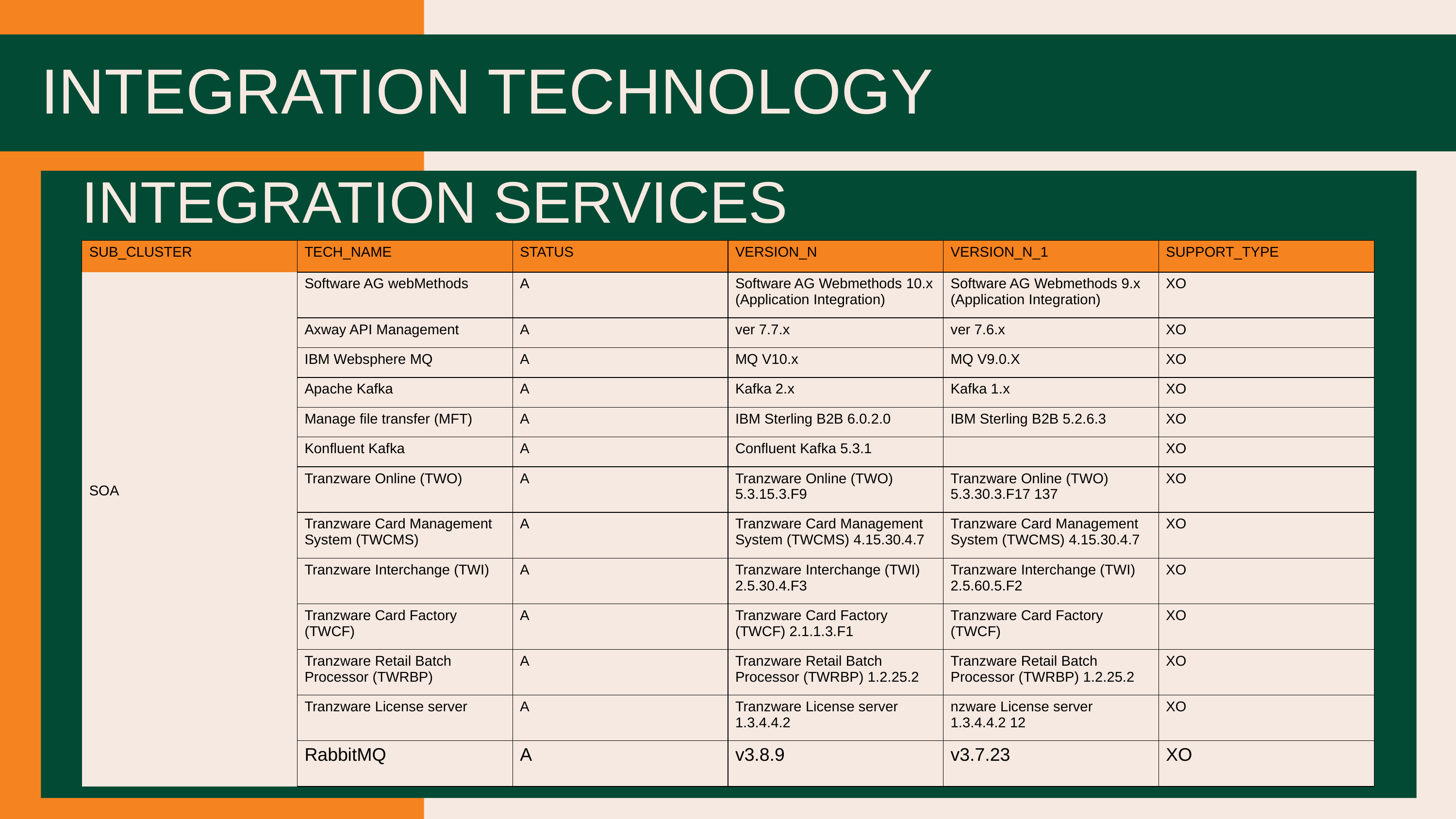

INTEGRATION TECHNOLOGY

INTEGRATION SERVICES
| SUB\_CLUSTER | TECH\_NAME | STATUS | VERSION\_N | VERSION\_N\_1 | SUPPORT\_TYPE |
| --- | --- | --- | --- | --- | --- |
| SOA | Software AG webMethods | A | Software AG Webmethods 10.x (Application Integration) | Software AG Webmethods 9.x (Application Integration) | XO |
|  | Axway API Management | A | ver 7.7.x | ver 7.6.x | XO |
|  | IBM Websphere MQ | A | MQ V10.x | MQ V9.0.X | XO |
|  | Apache Kafka | A | Kafka 2.x | Kafka 1.x | XO |
|  | Manage file transfer (MFT) | A | IBM Sterling B2B 6.0.2.0 | IBM Sterling B2B 5.2.6.3 | XO |
|  | Konfluent Kafka | A | Confluent Kafka 5.3.1 |  | XO |
| SOA | Tranzware Online (TWO) | A | Tranzware Online (TWO) 5.3.15.3.F9 | Tranzware Online (TWO) 5.3.30.3.F17 137 | XO |
|  | Tranzware Card Management System (TWCMS) | A | Tranzware Card Management System (TWCMS) 4.15.30.4.7 | Tranzware Card Management System (TWCMS) 4.15.30.4.7 | XO |
|  | Tranzware Interchange (TWI) | A | Tranzware Interchange (TWI) 2.5.30.4.F3 | Tranzware Interchange (TWI) 2.5.60.5.F2 | XO |
|  | Tranzware Card Factory (TWCF) | A | Tranzware Card Factory (TWCF) 2.1.1.3.F1 | Tranzware Card Factory (TWCF) | XO |
|  | Tranzware Retail Batch Processor (TWRBP) | A | Tranzware Retail Batch Processor (TWRBP) 1.2.25.2 | Tranzware Retail Batch Processor (TWRBP) 1.2.25.2 | XO |
|  | Tranzware License server | A | Tranzware License server 1.3.4.4.2 | nzware License server 1.3.4.4.2 12 | XO |
|  | RabbitMQ | A | v3.8.9 | v3.7.23 | XO |
PROTOTIPE LOGO 2
PROTOTIPE LOGO 2
PROTOTIPE LOGO 2